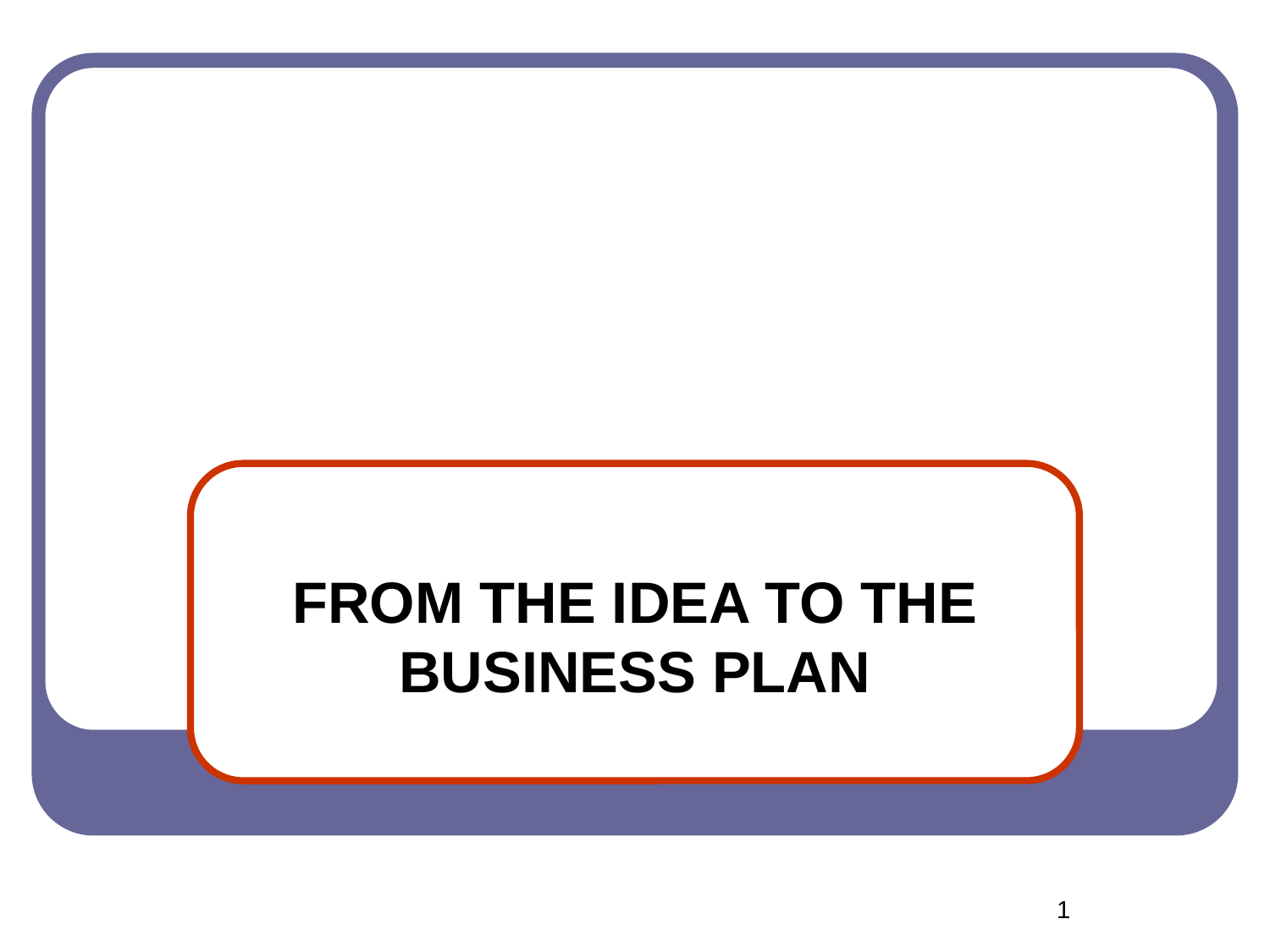

FROM THE IDEA TO THE BUSINESS PLAN
1